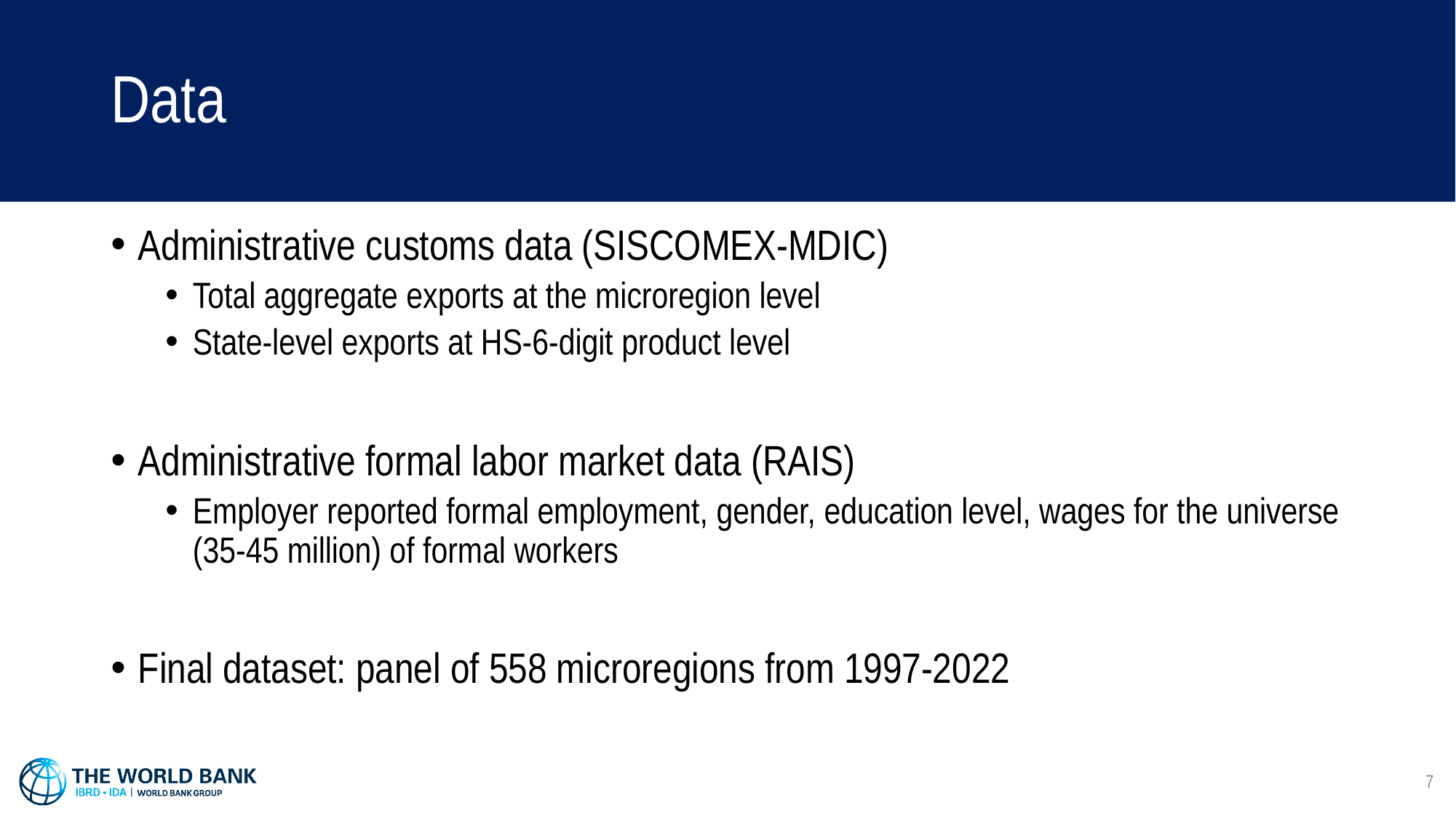

# Data
Administrative customs data (SISCOMEX-MDIC)
Total aggregate exports at the microregion level
State-level exports at HS-6-digit product level

Administrative formal labor market data (RAIS)
Employer reported formal employment, gender, education level, wages for the universe (35-45 million) of formal workers

Final dataset: panel of 558 microregions from 1997-2022

7